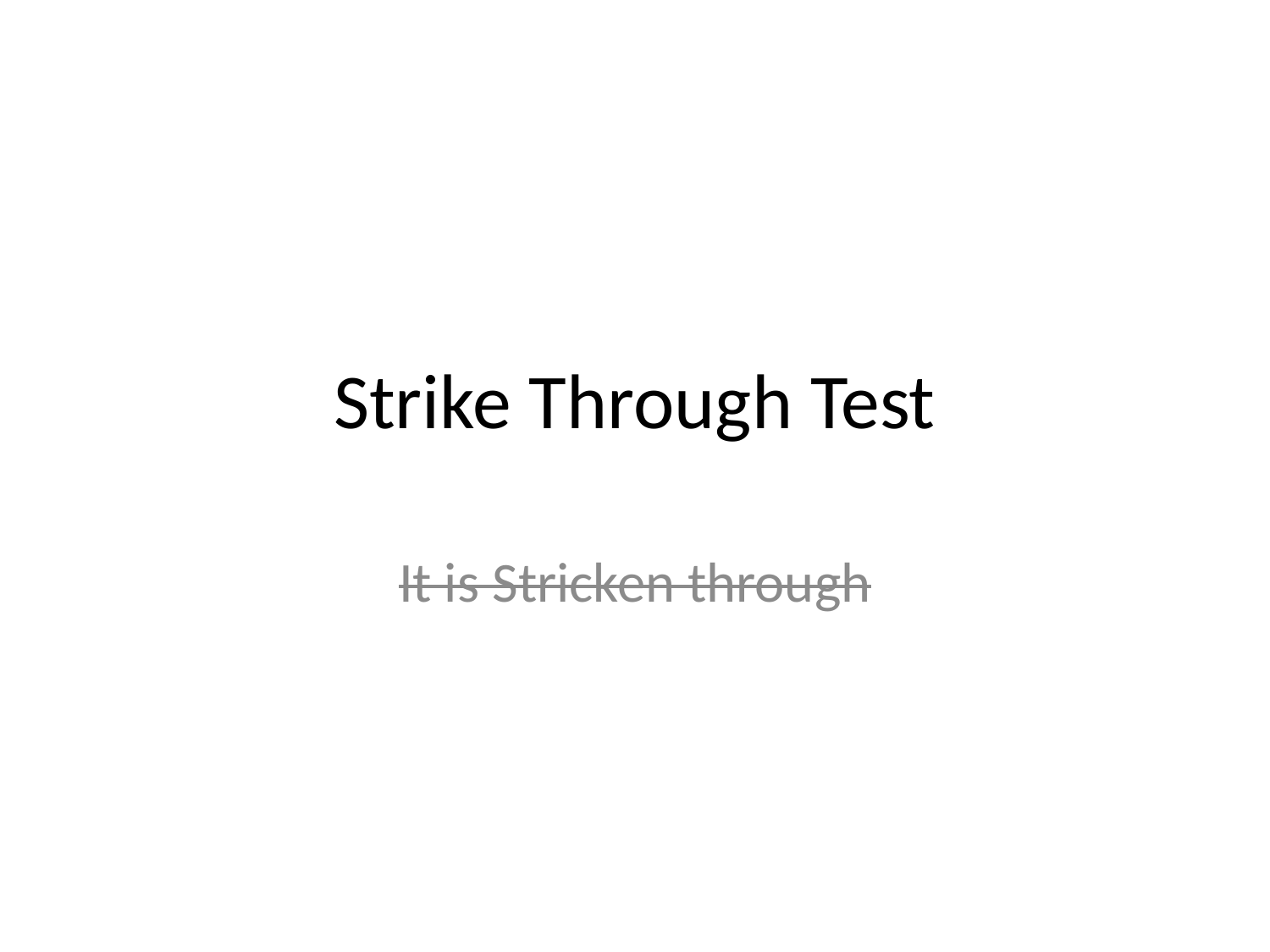

# Strike Through Test
It is Stricken through